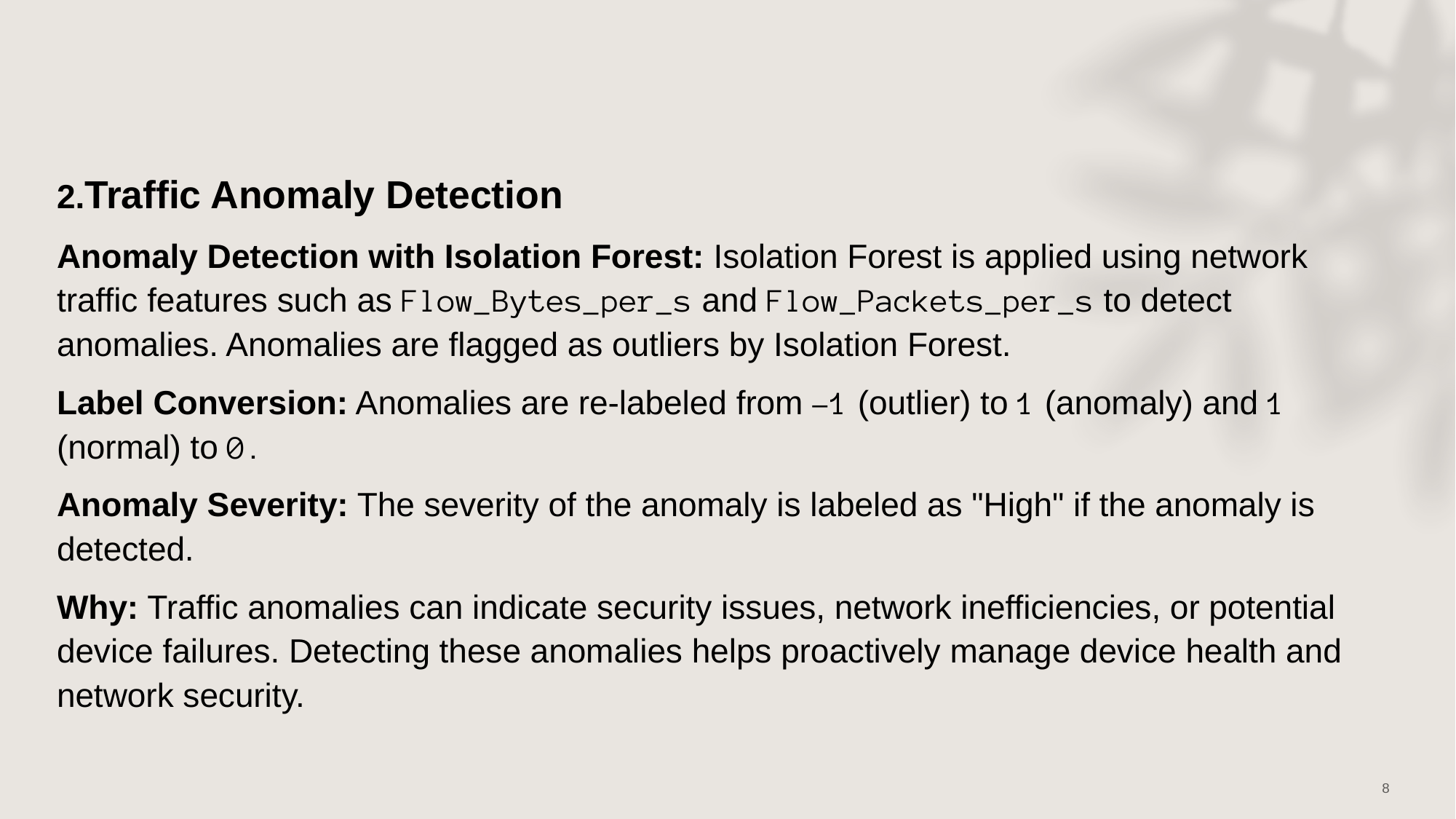

2.Traffic Anomaly Detection
Anomaly Detection with Isolation Forest: Isolation Forest is applied using network traffic features such as Flow_Bytes_per_s and Flow_Packets_per_s to detect anomalies. Anomalies are flagged as outliers by Isolation Forest.
Label Conversion: Anomalies are re-labeled from -1 (outlier) to 1 (anomaly) and 1 (normal) to 0.
Anomaly Severity: The severity of the anomaly is labeled as "High" if the anomaly is detected.
Why: Traffic anomalies can indicate security issues, network inefficiencies, or potential device failures. Detecting these anomalies helps proactively manage device health and network security.

8